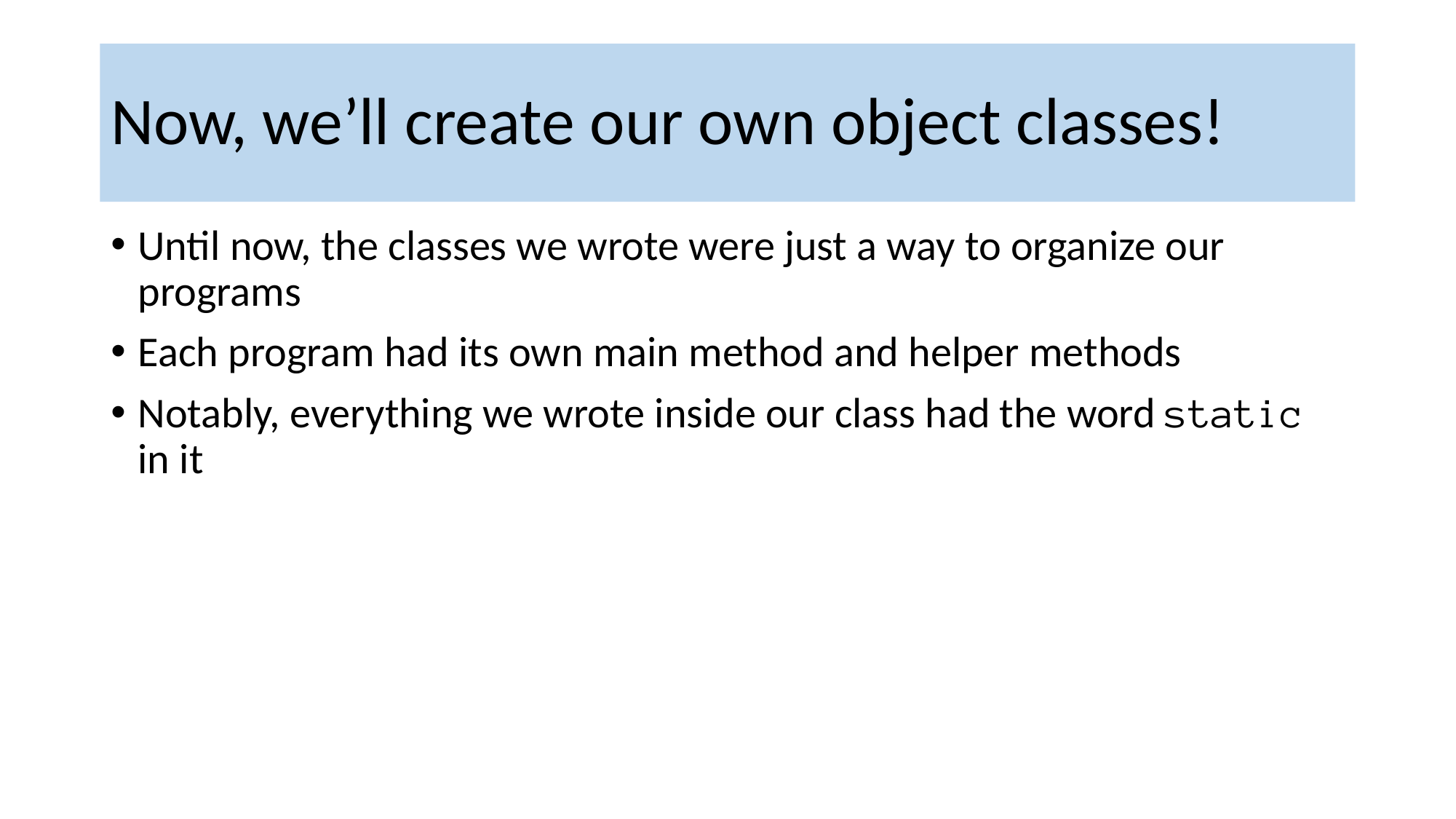

Now, we’ll create our own object classes!
Until now, the classes we wrote were just a way to organize our programs
Each program had its own main method and helper methods
Notably, everything we wrote inside our class had the word static in it